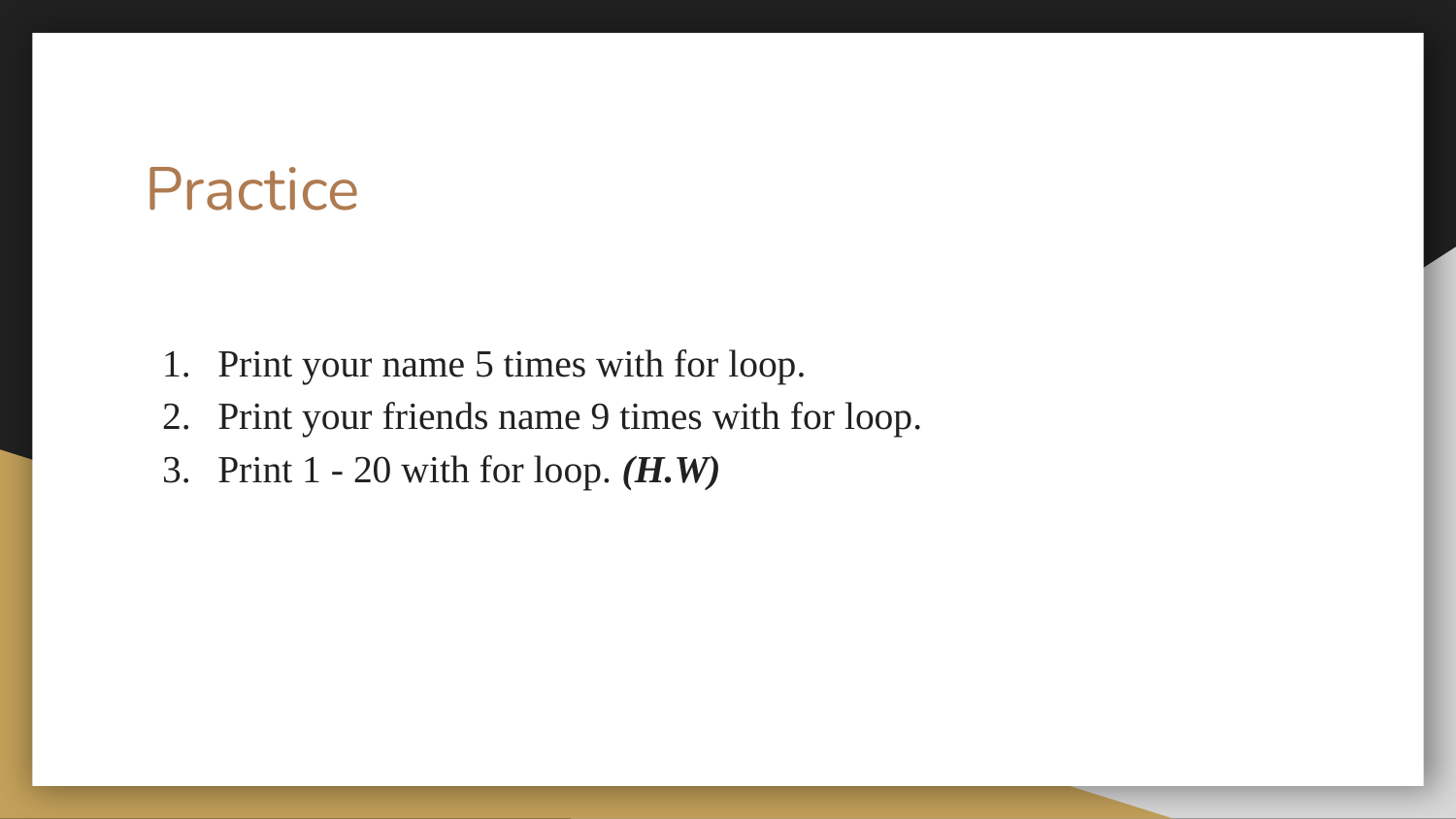

# Practice
Print your name 5 times with for loop.
Print your friends name 9 times with for loop.
Print 1 - 20 with for loop. (H.W)